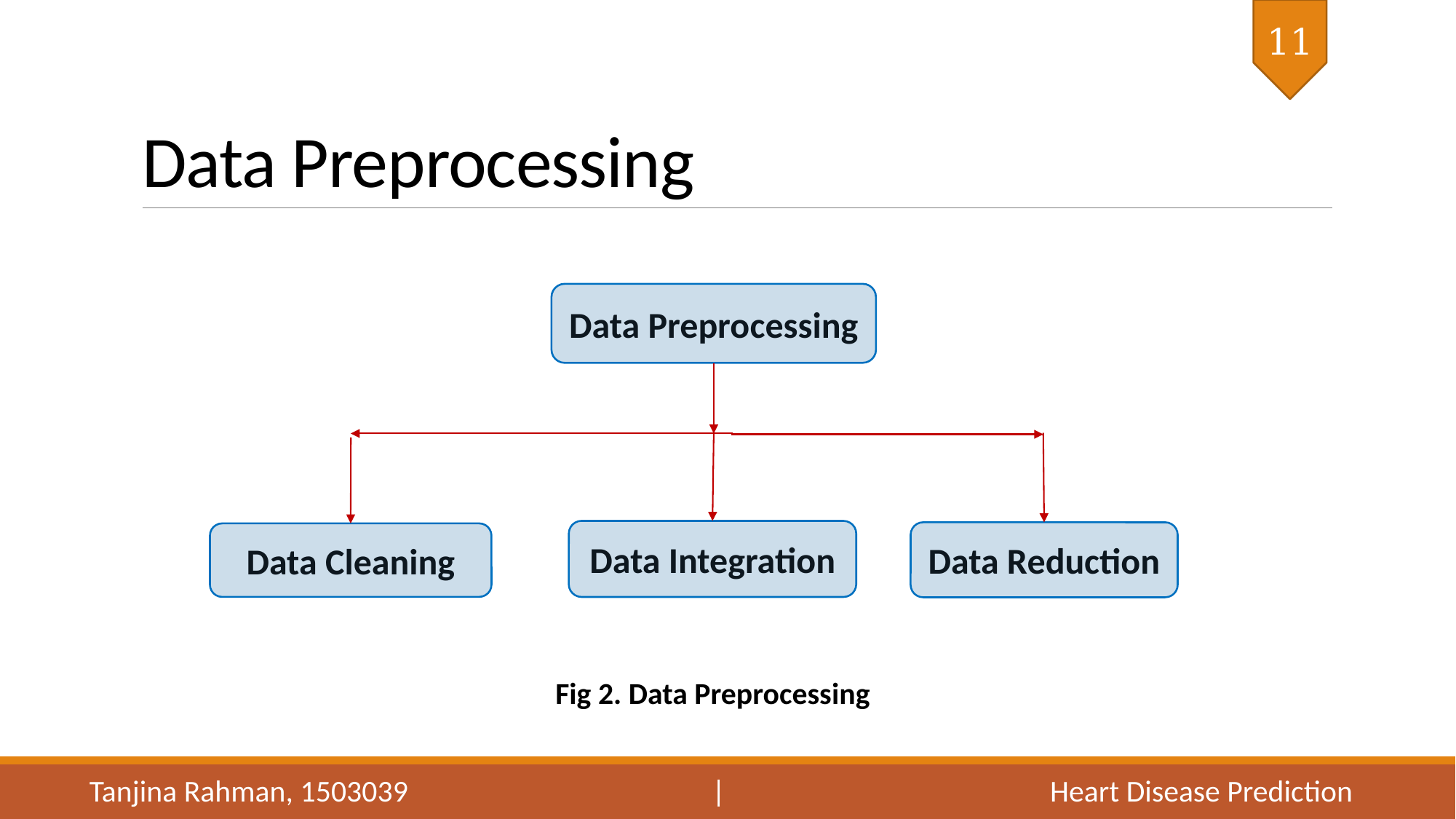

11
# Data Preprocessing
Data Preprocessing
Data Integration
Data Reduction
Data Cleaning
Fig 2. Data Preprocessing
Tanjina Rahman, 1503039                                            |                                               Heart Disease Prediction